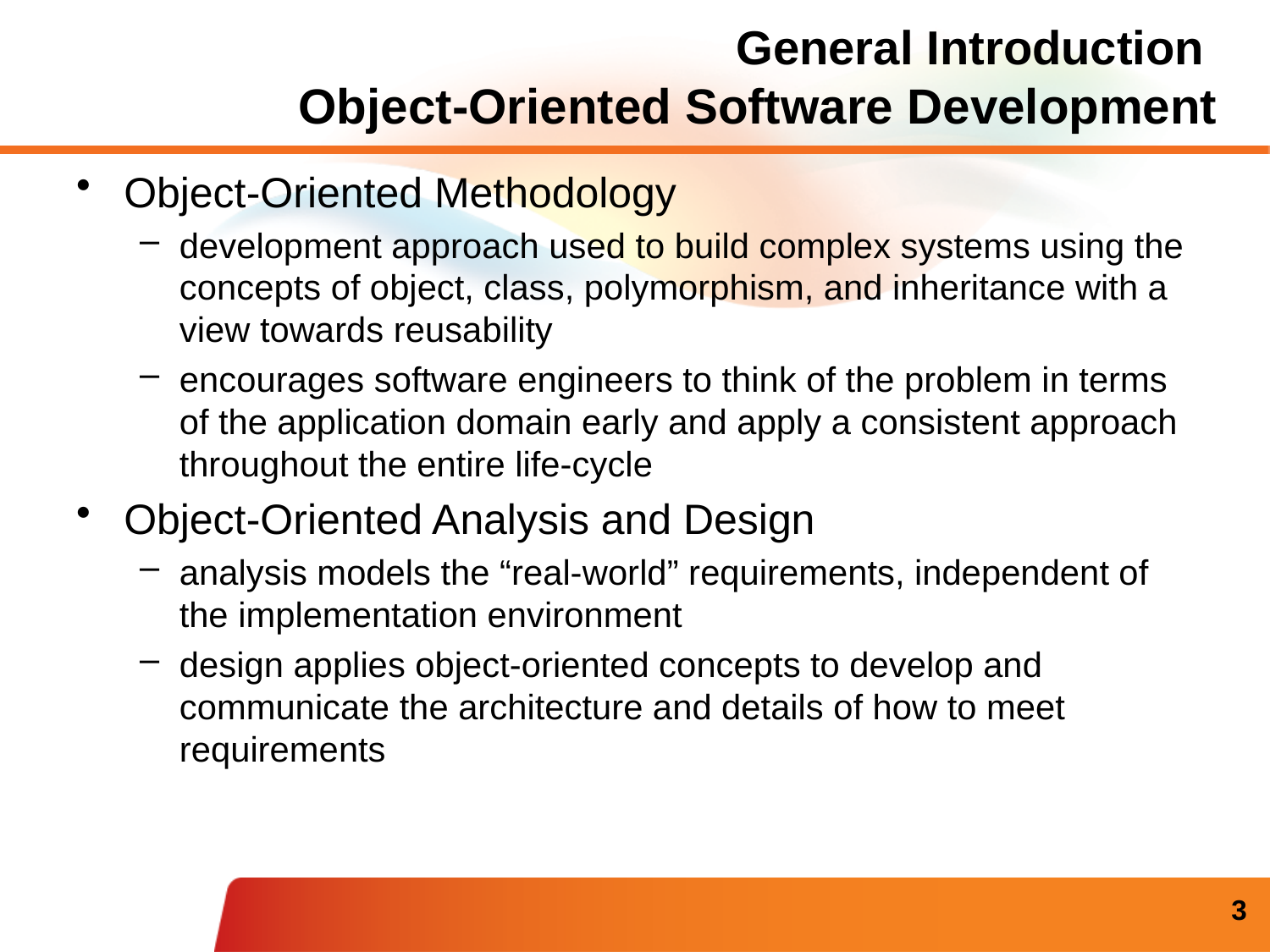

# General Introduction Object-Oriented Software Development
Object-Oriented Methodology
development approach used to build complex systems using the concepts of object, class, polymorphism, and inheritance with a view towards reusability
encourages software engineers to think of the problem in terms of the application domain early and apply a consistent approach throughout the entire life-cycle
Object-Oriented Analysis and Design
analysis models the “real-world” requirements, independent of the implementation environment
design applies object-oriented concepts to develop and communicate the architecture and details of how to meet requirements